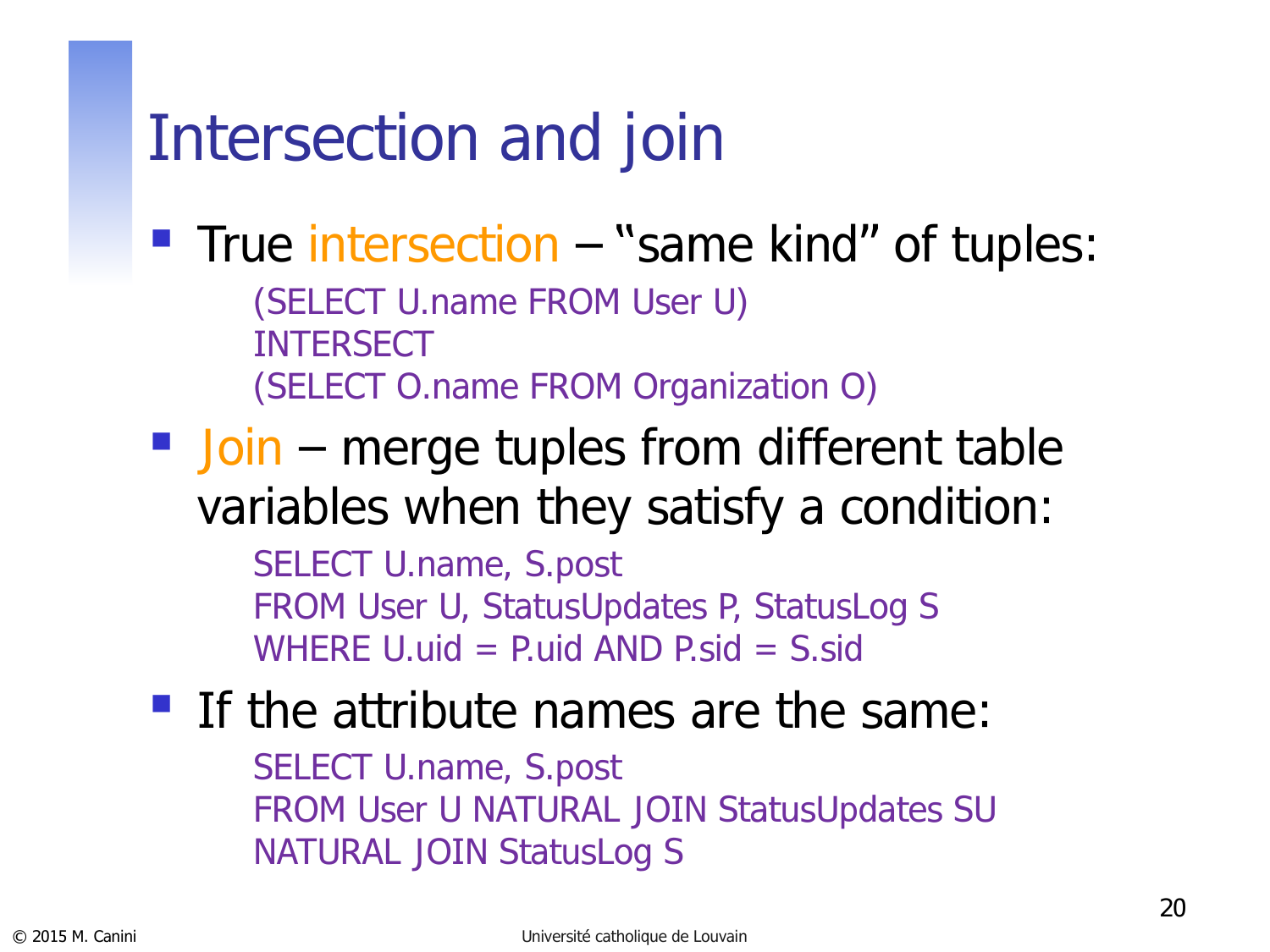

# Intersection and join
True intersection – “same kind” of tuples:
	(SELECT U.name FROM User U)
INTERSECT
(SELECT O.name FROM Organization O)
Join – merge tuples from different table variables when they satisfy a condition:
	SELECT U.name, S.post
FROM User U, StatusUpdates P, StatusLog S
WHERE U.uid = P.uid AND P.sid = S.sid
If the attribute names are the same:
SELECT U.name, S.post
FROM User U NATURAL JOIN StatusUpdates SU
NATURAL JOIN StatusLog S

20
Université catholique de Louvain